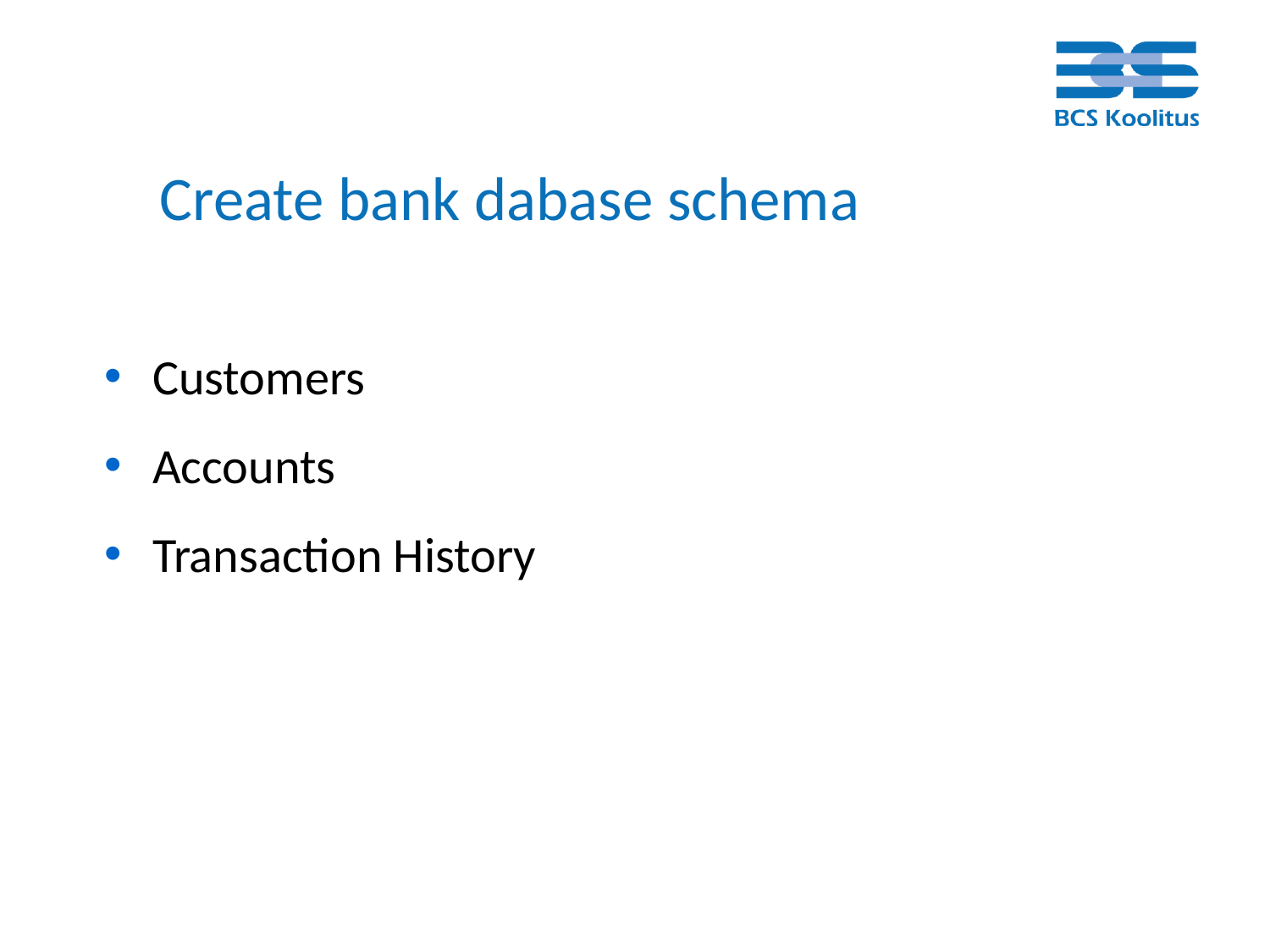

# Create bank dabase schema
Customers
Accounts
Transaction History